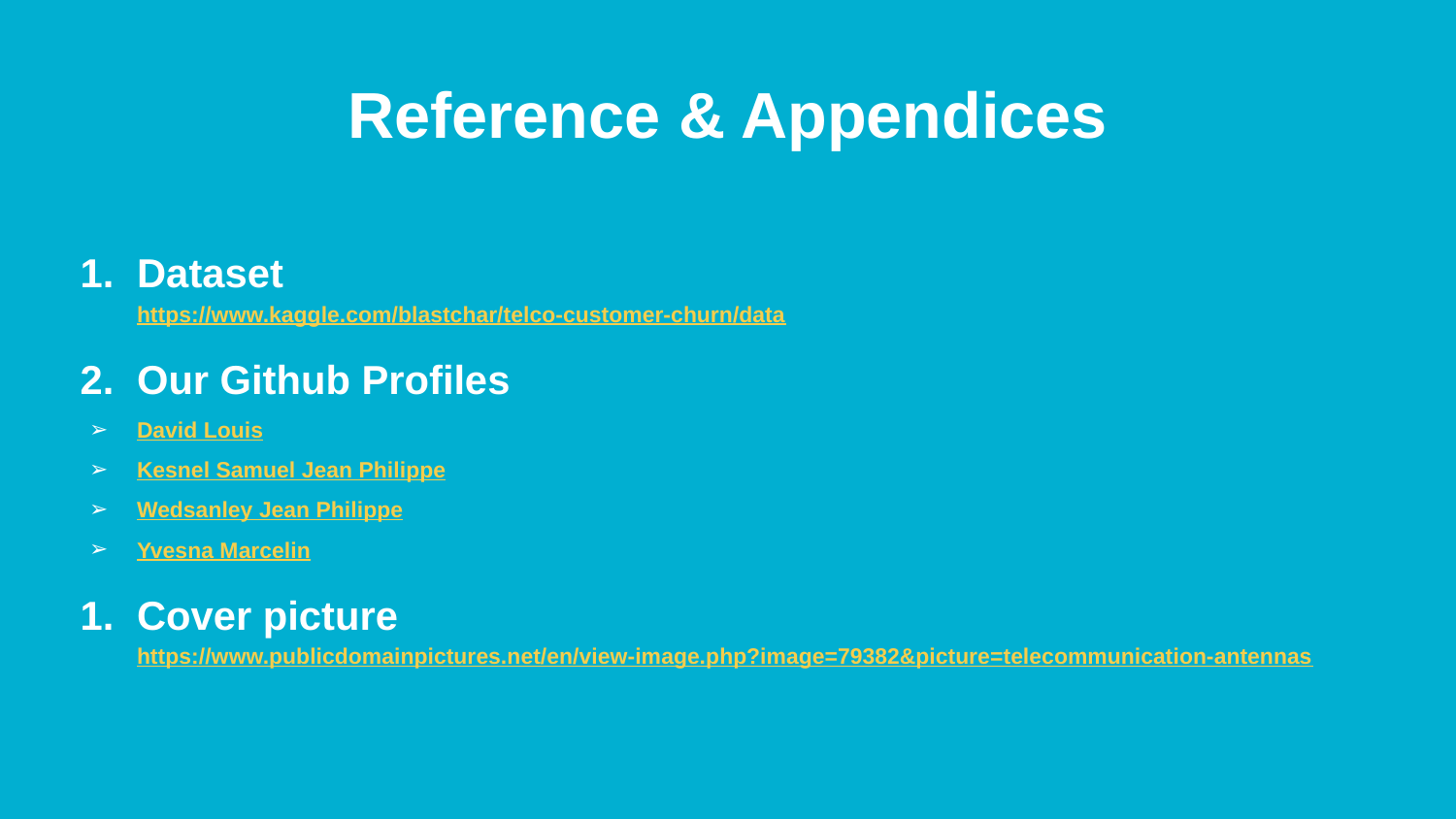

Reference & Appendices
Dataset
https://www.kaggle.com/blastchar/telco-customer-churn/data
Our Github Profiles
David Louis
Kesnel Samuel Jean Philippe
Wedsanley Jean Philippe
Yvesna Marcelin
Cover picture
https://www.publicdomainpictures.net/en/view-image.php?image=79382&picture=telecommunication-antennas